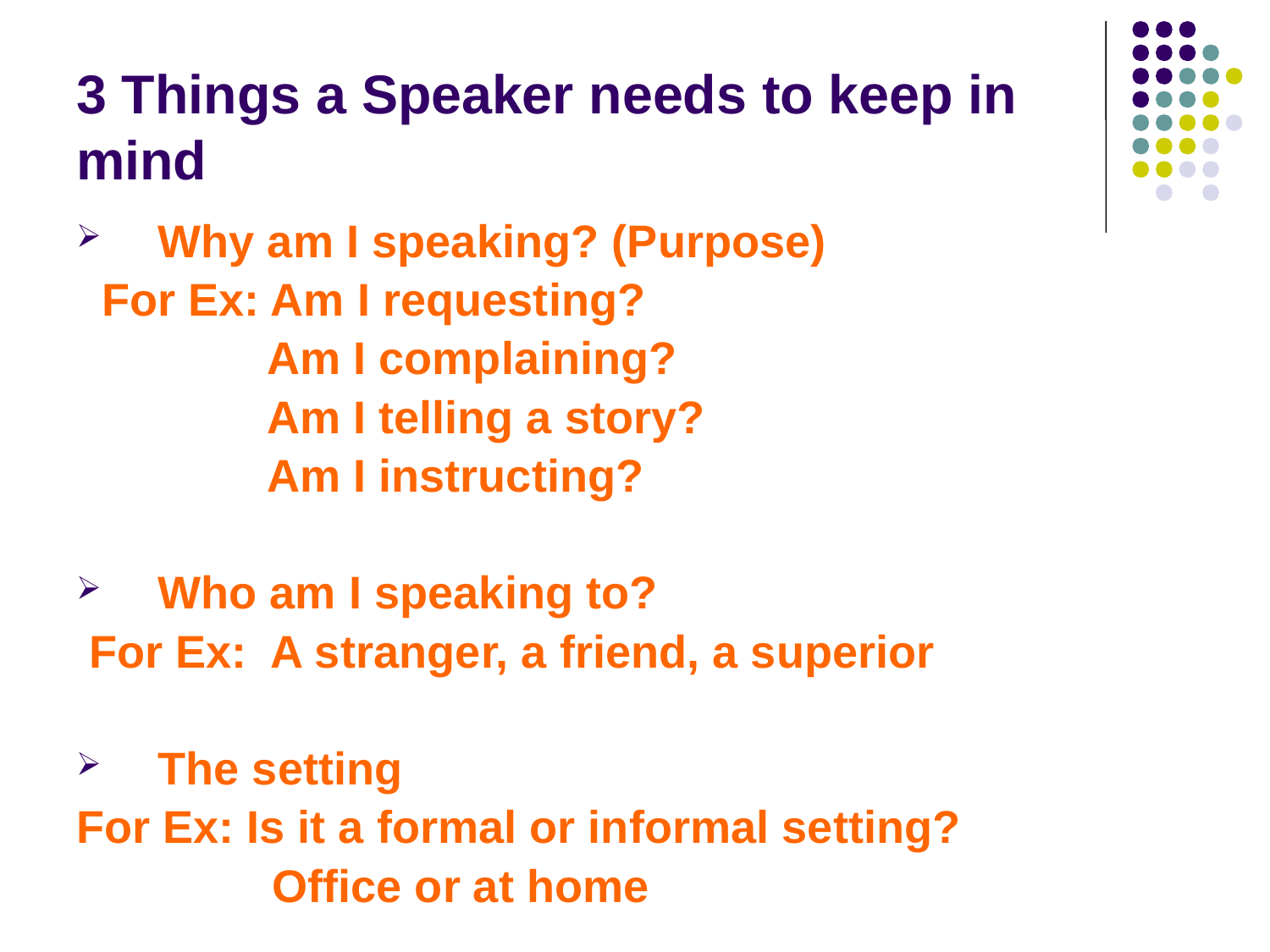

# 3 Things a Speaker needs to keep in mind
 Why am I speaking? (Purpose)
  For Ex: Am I requesting?
               Am I complaining?
               Am I telling a story?
               Am I instructing?

 Who am I speaking to?
 For Ex:  A stranger, a friend, a superior

 The setting
For Ex: Is it a formal or informal setting?
	          Office or at home